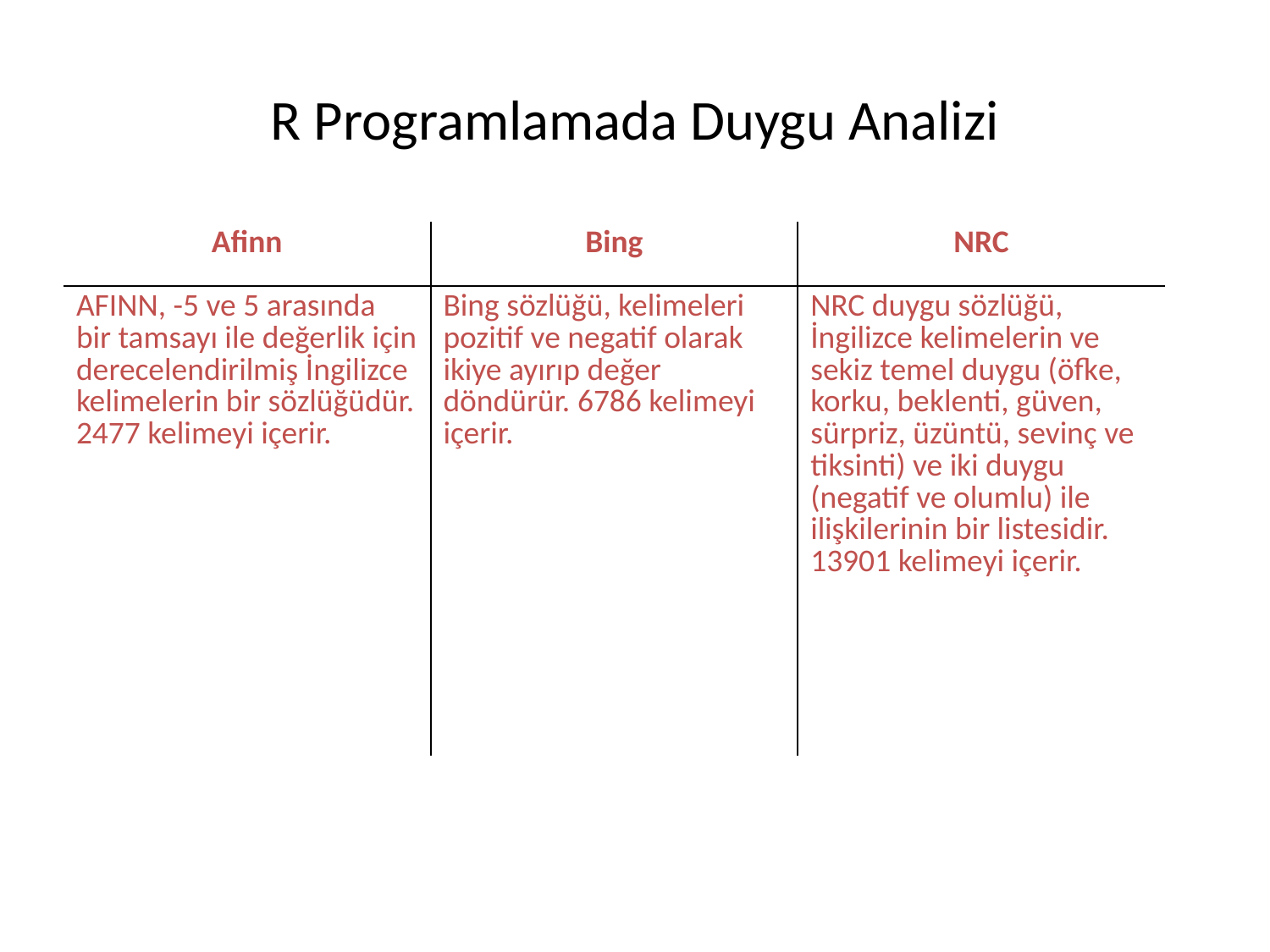

# R Programlamada Duygu Analizi
| Afinn | Bing | NRC |
| --- | --- | --- |
| AFINN, -5 ve 5 arasında bir tamsayı ile değerlik için derecelendirilmiş İngilizce kelimelerin bir sözlüğüdür. 2477 kelimeyi içerir. | Bing sözlüğü, kelimeleri pozitif ve negatif olarak ikiye ayırıp değer döndürür. 6786 kelimeyi içerir. | NRC duygu sözlüğü, İngilizce kelimelerin ve sekiz temel duygu (öfke, korku, beklenti, güven, sürpriz, üzüntü, sevinç ve tiksinti) ve iki duygu (negatif ve olumlu) ile ilişkilerinin bir listesidir. 13901 kelimeyi içerir. |